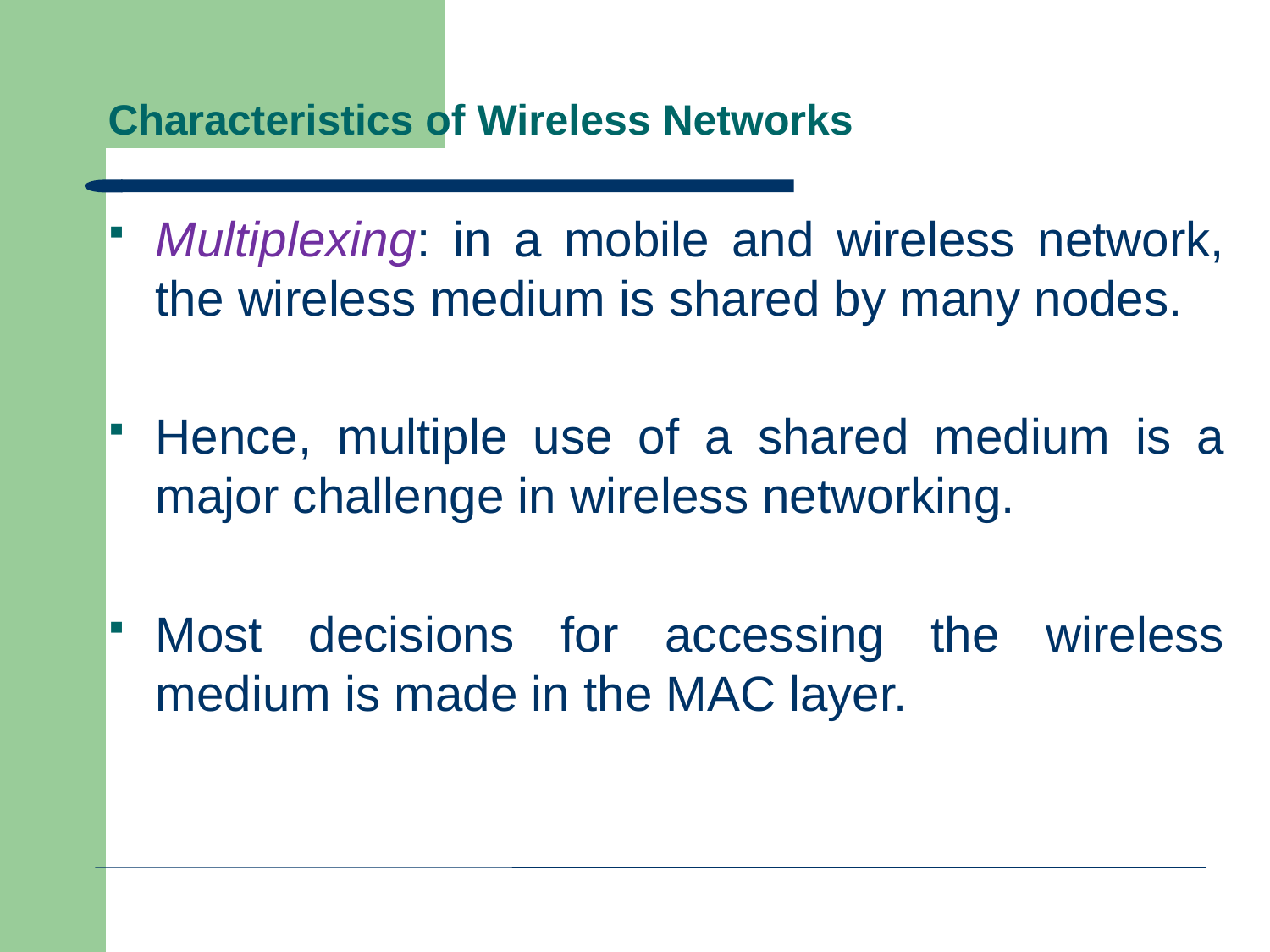

# Characteristics of Wireless Networks
Multiplexing: in a mobile and wireless network, the wireless medium is shared by many nodes.

Hence, multiple use of a shared medium is a major challenge in wireless networking.

Most decisions for accessing the wireless medium is made in the MAC layer.